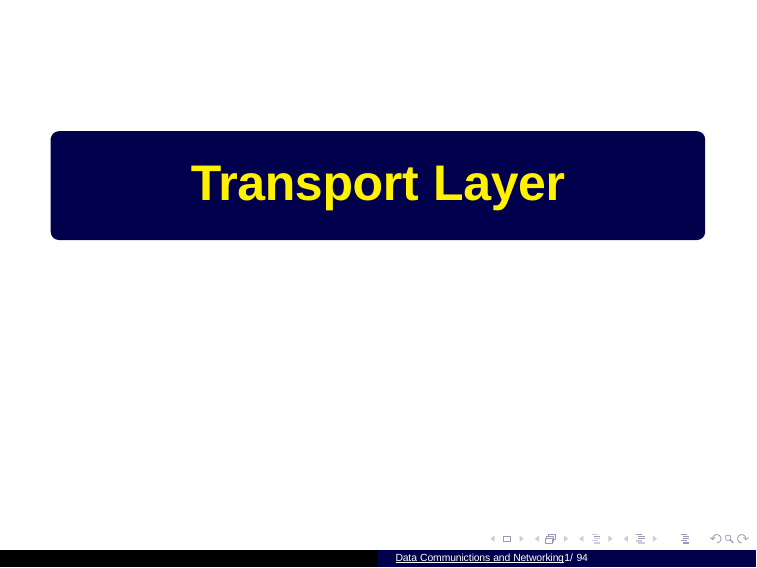

Transport Layer

Data Communictions and Networking1/ 94